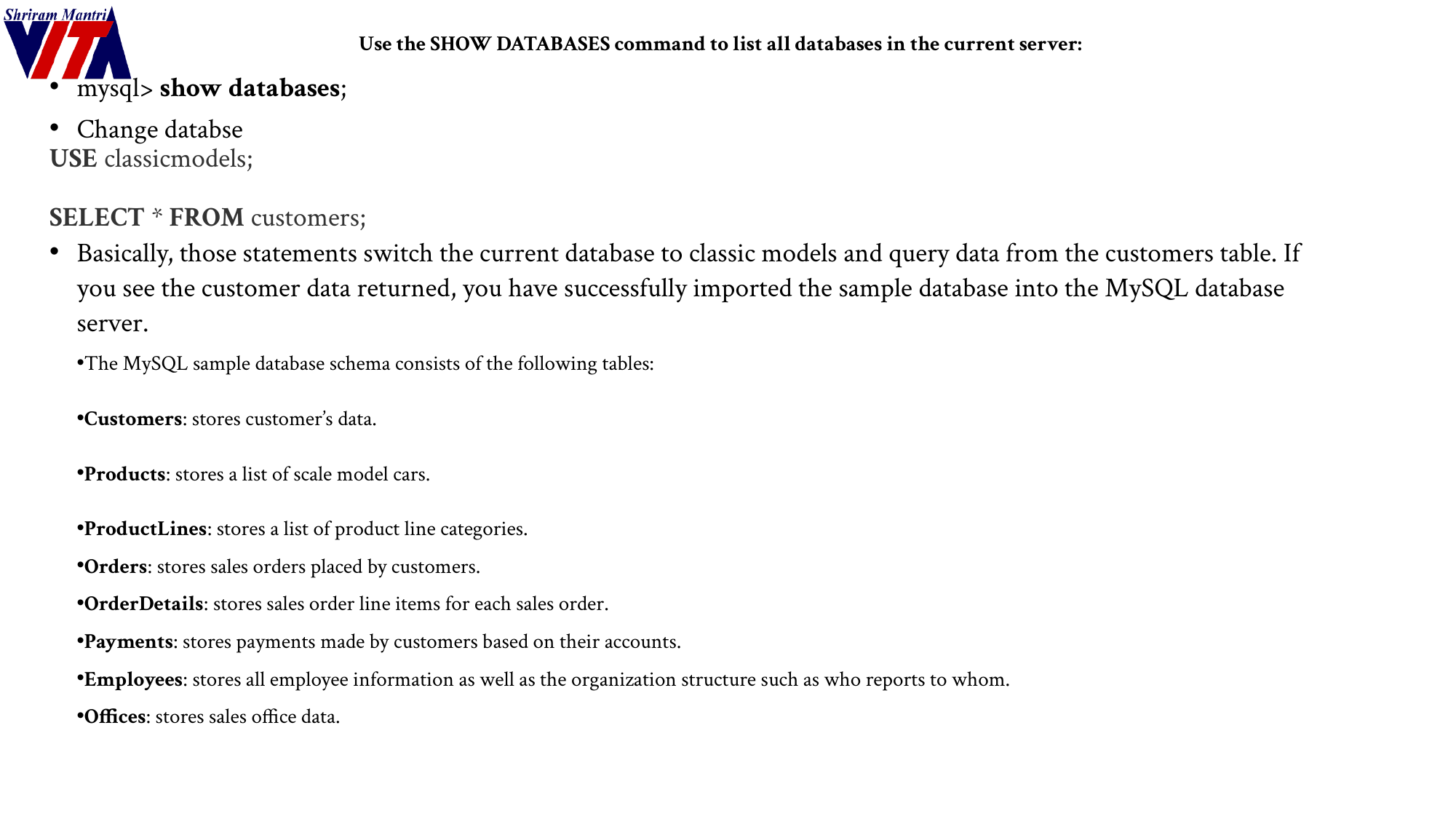

Use the SHOW DATABASES command to list all databases in the current server:
mysql> show databases;
Change databse
USE classicmodels;

SELECT * FROM customers;
Basically, those statements switch the current database to classic models and query data from the customers table. If you see the customer data returned, you have successfully imported the sample database into the MySQL database server.
The MySQL sample database schema consists of the following tables:
Customers: stores customer’s data.
Products: stores a list of scale model cars.
ProductLines: stores a list of product line categories.
Orders: stores sales orders placed by customers.
OrderDetails: stores sales order line items for each sales order.
Payments: stores payments made by customers based on their accounts.
Employees: stores all employee information as well as the organization structure such as who reports to whom.
Offices: stores sales office data.